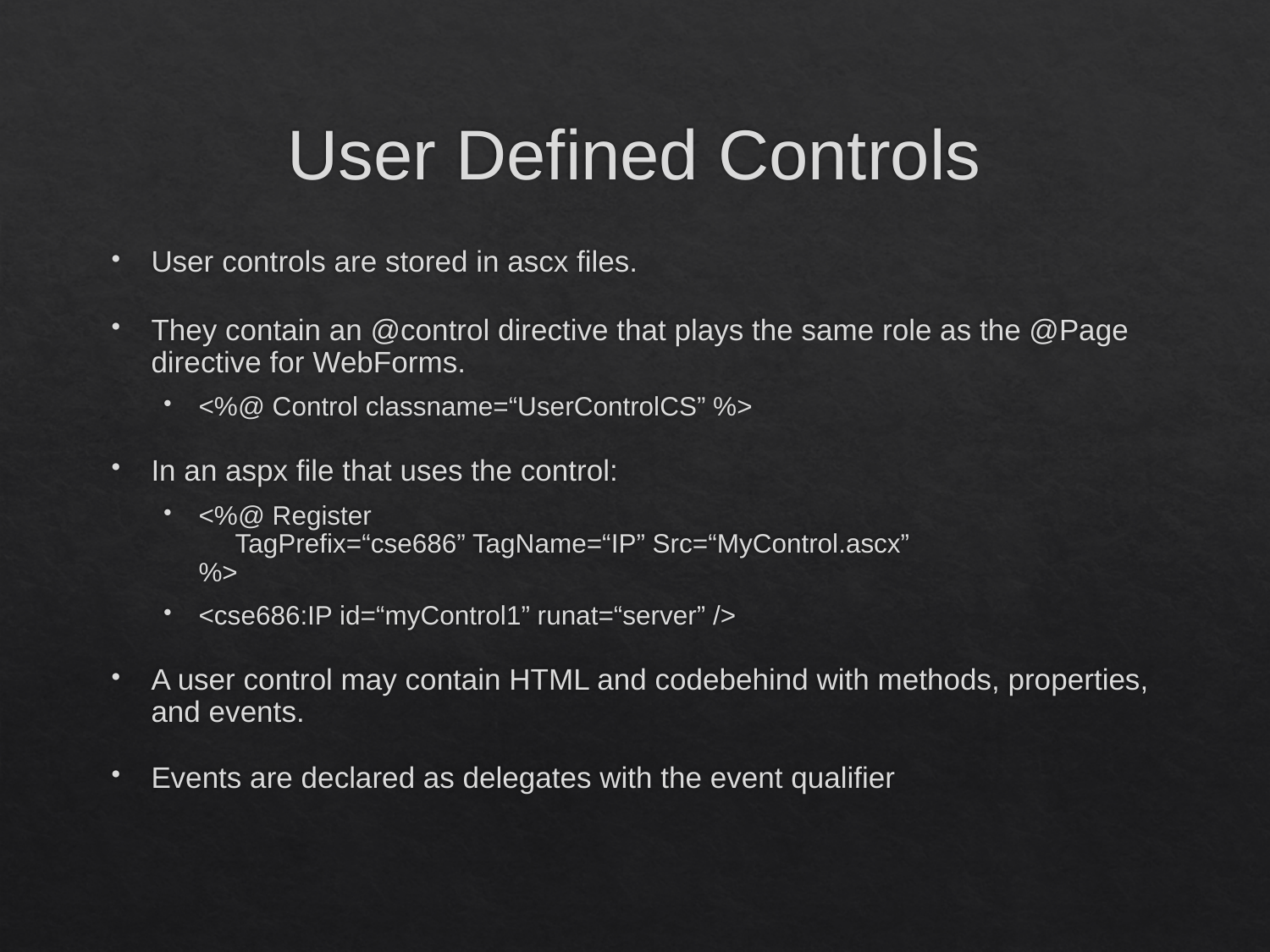

# User Defined Controls
User controls are stored in ascx files.
They contain an @control directive that plays the same role as the @Page directive for WebForms.
<%@ Control classname=“UserControlCS” %>
In an aspx file that uses the control:
<%@ Register
     TagPrefix=“cse686” TagName=“IP” Src=“MyControl.ascx”
%>
<cse686:IP id=“myControl1” runat=“server” />
A user control may contain HTML and codebehind with methods, properties, and events.
Events are declared as delegates with the event qualifier